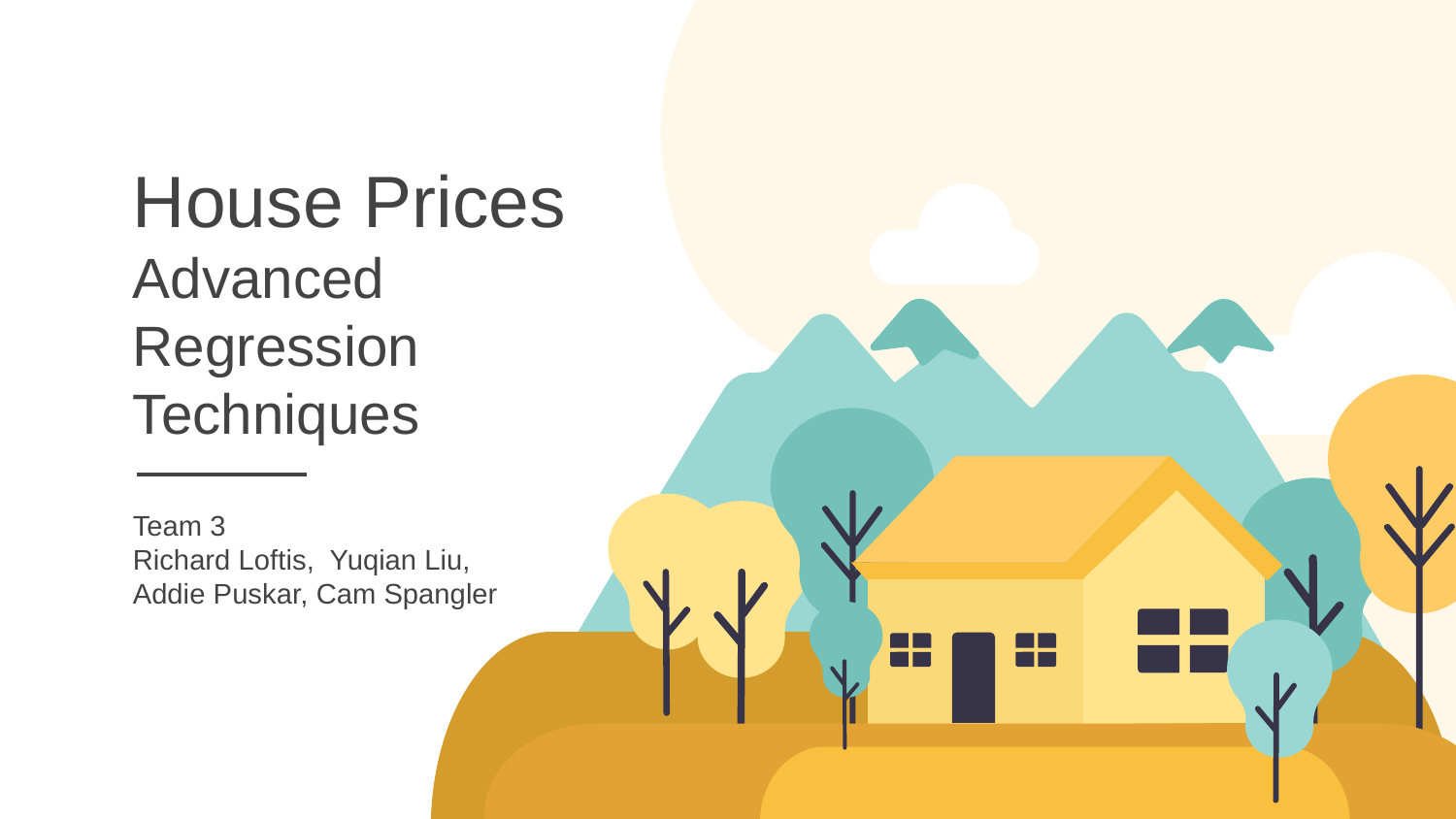

# House Prices
Advanced Regression Techniques

Team 3
Richard Loftis,  Yuqian Liu,
Addie Puskar, Cam Spangler